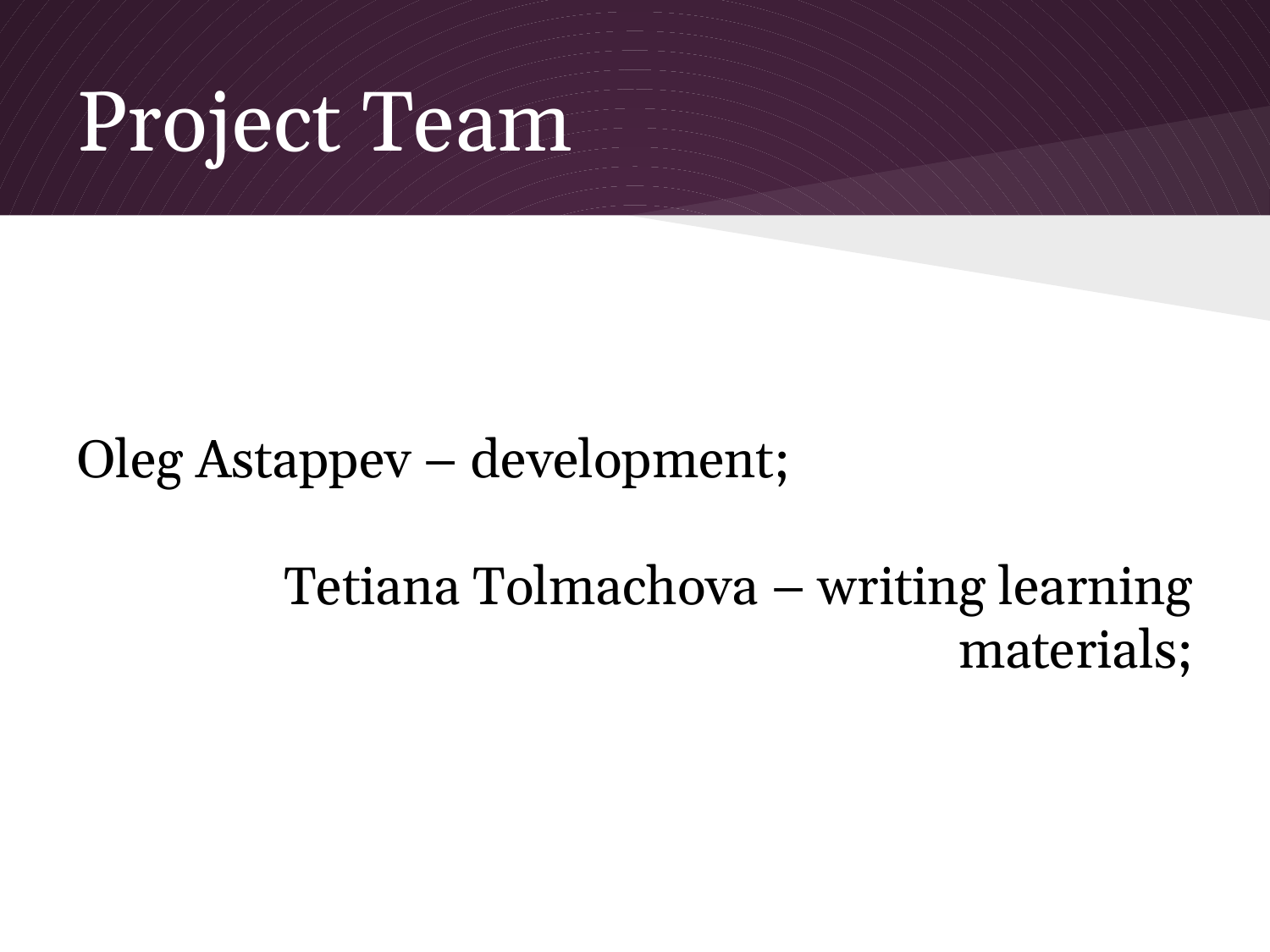

# Project Team

Oleg Astappev – development;

Tetiana Tolmachova – writing learning materials;